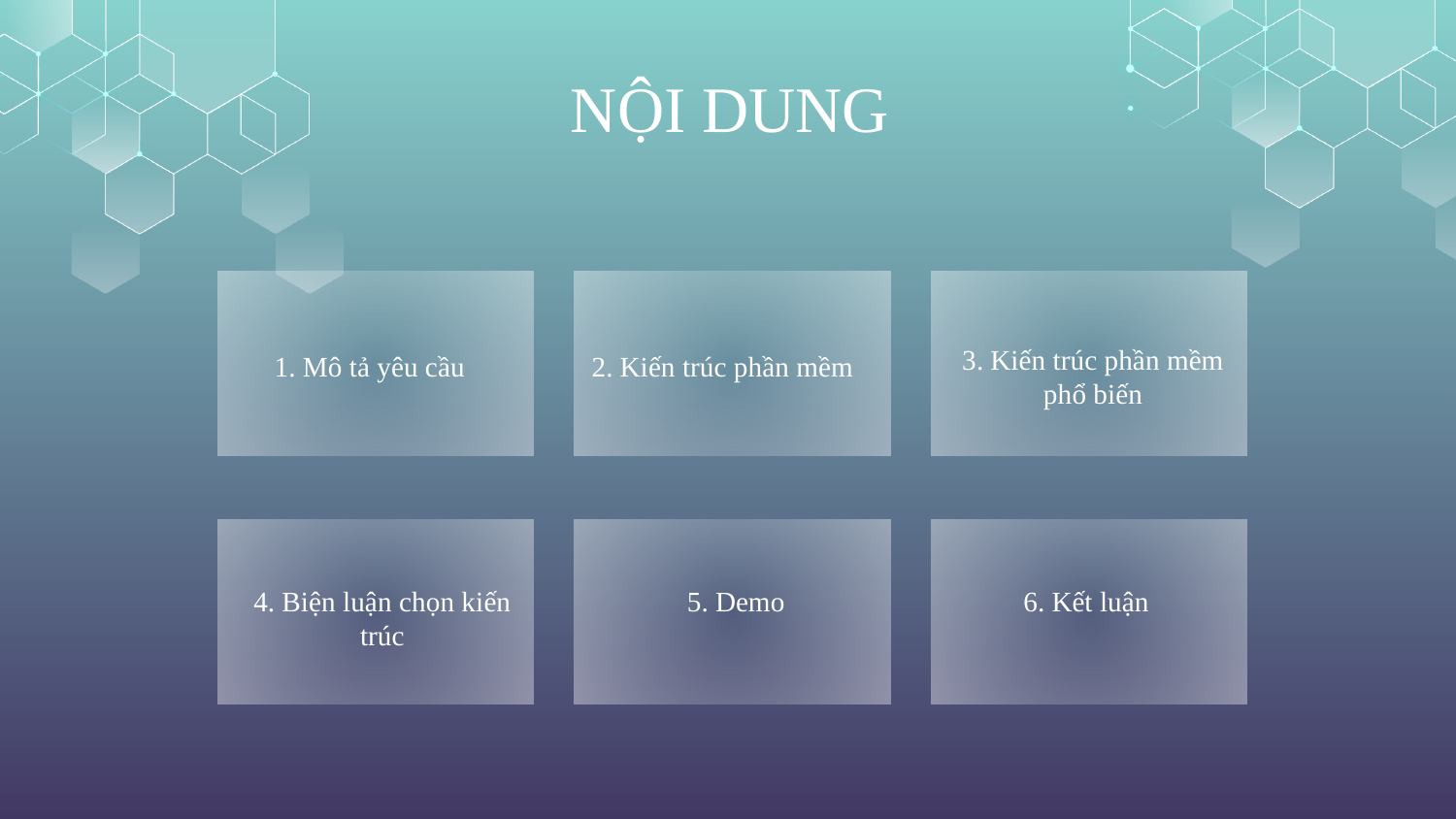

NỘI DUNG
3. Kiến trúc phần mềm phổ biến
1. Mô tả yêu cầu
2. Kiến trúc phần mềm
5. Demo
6. Kết luận
4. Biện luận chọn kiến trúc